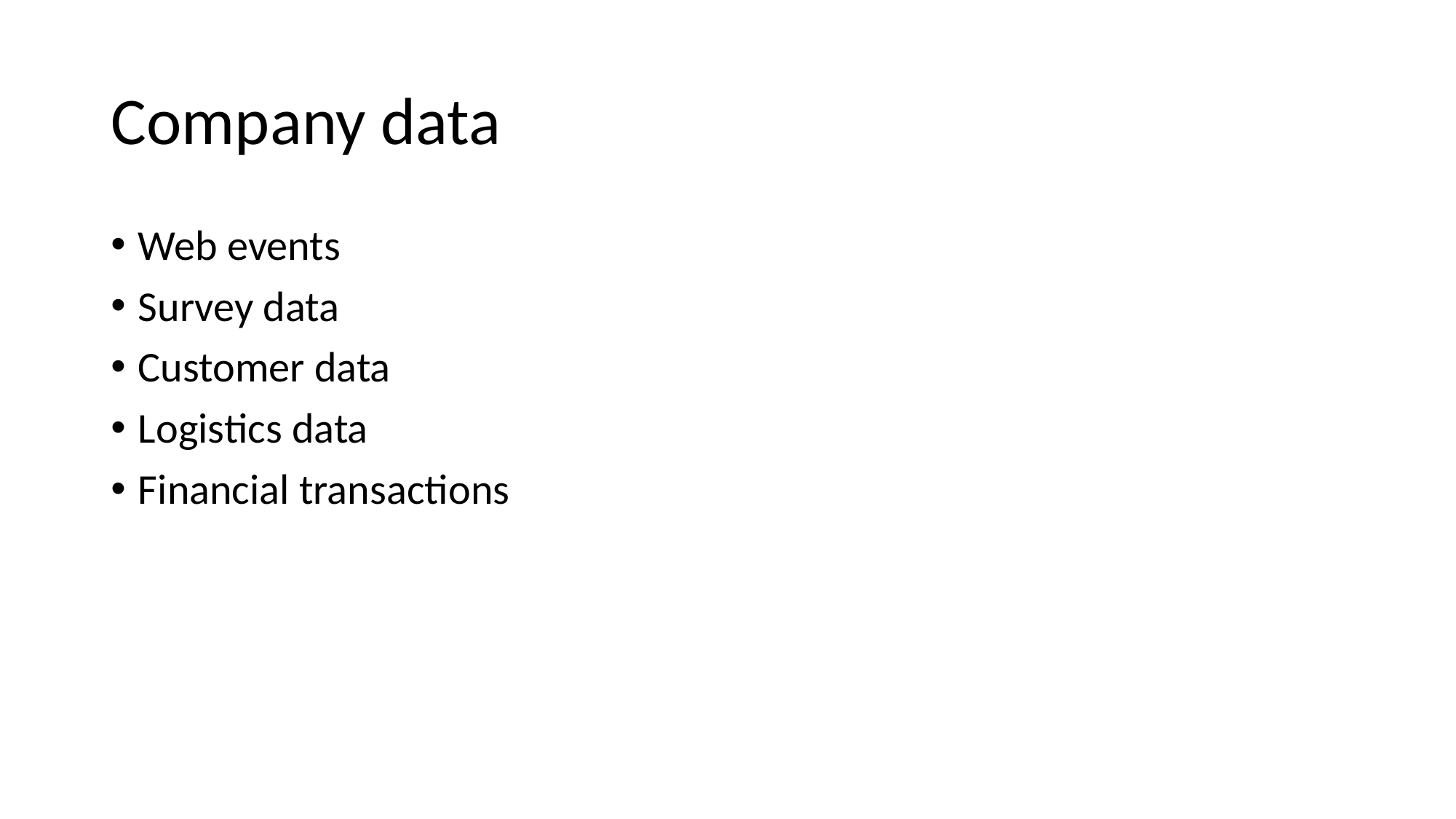

# Company data
Web events
Survey data
Customer data
Logistics data
Financial transactions